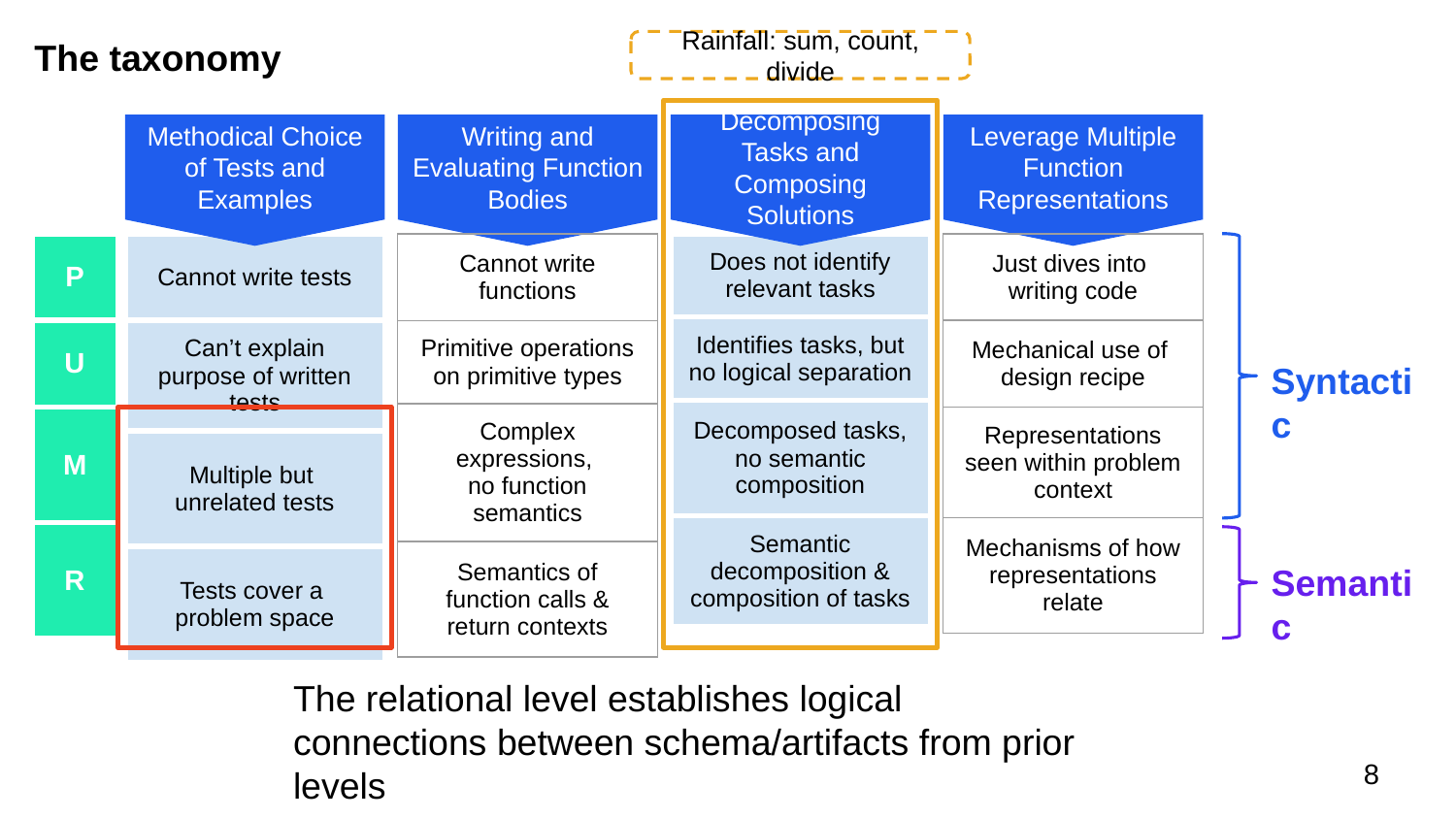

The taxonomy
Rainfall: sum, count, divide

Methodical Choice of Tests and Examples
Writing and Evaluating Function Bodies
Decomposing Tasks and Composing Solutions
Leverage Multiple Function Representations
| Does not identify relevant tasks |
| --- |
| Identifies tasks, but no logical separation |
| Decomposed tasks, no semantic composition |
| Semantic decomposition & composition of tasks |

| P |
| --- |
| U |
| M |
| R |
| Cannot write tests |
| --- |
| Can’t explain purpose of written tests |
| Multiple but unrelated tests |
| Tests cover a problem space |
| Cannot write functions |
| --- |
| Primitive operations on primitive types |
| Complex expressions, no function semantics |
| Semantics of function calls & return contexts |
| Just dives into writing code |
| --- |
| Mechanical use of design recipe |
| Representations seen within problem context |
| Mechanisms of how representations relate |
Syntactic

Semantic
The relational level establishes logical connections between schema/artifacts from prior levels
8